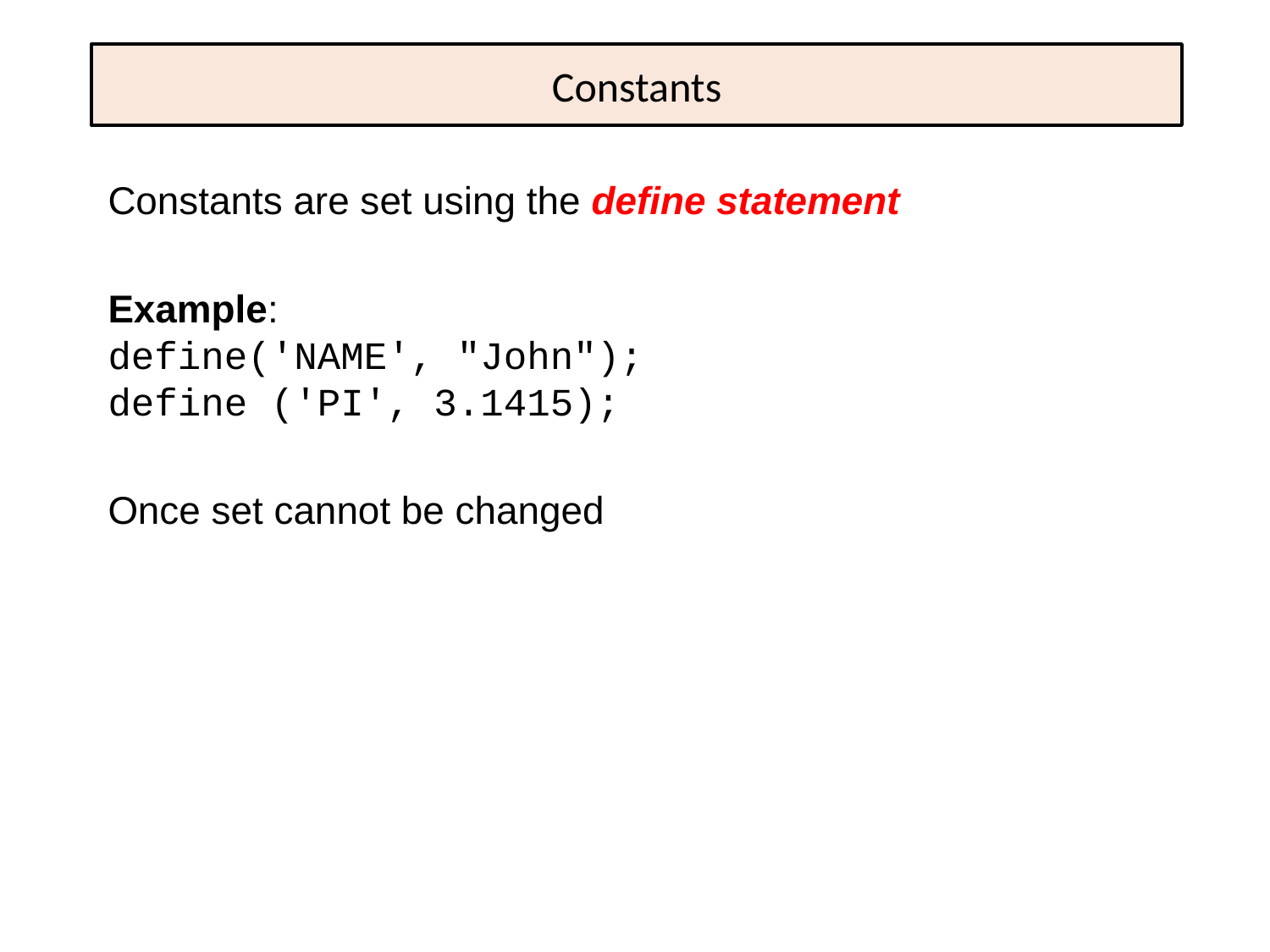

# Constants
Constants are set using the define statement

Example:
define('NAME', "John");
define ('PI', 3.1415);

Once set cannot be changed